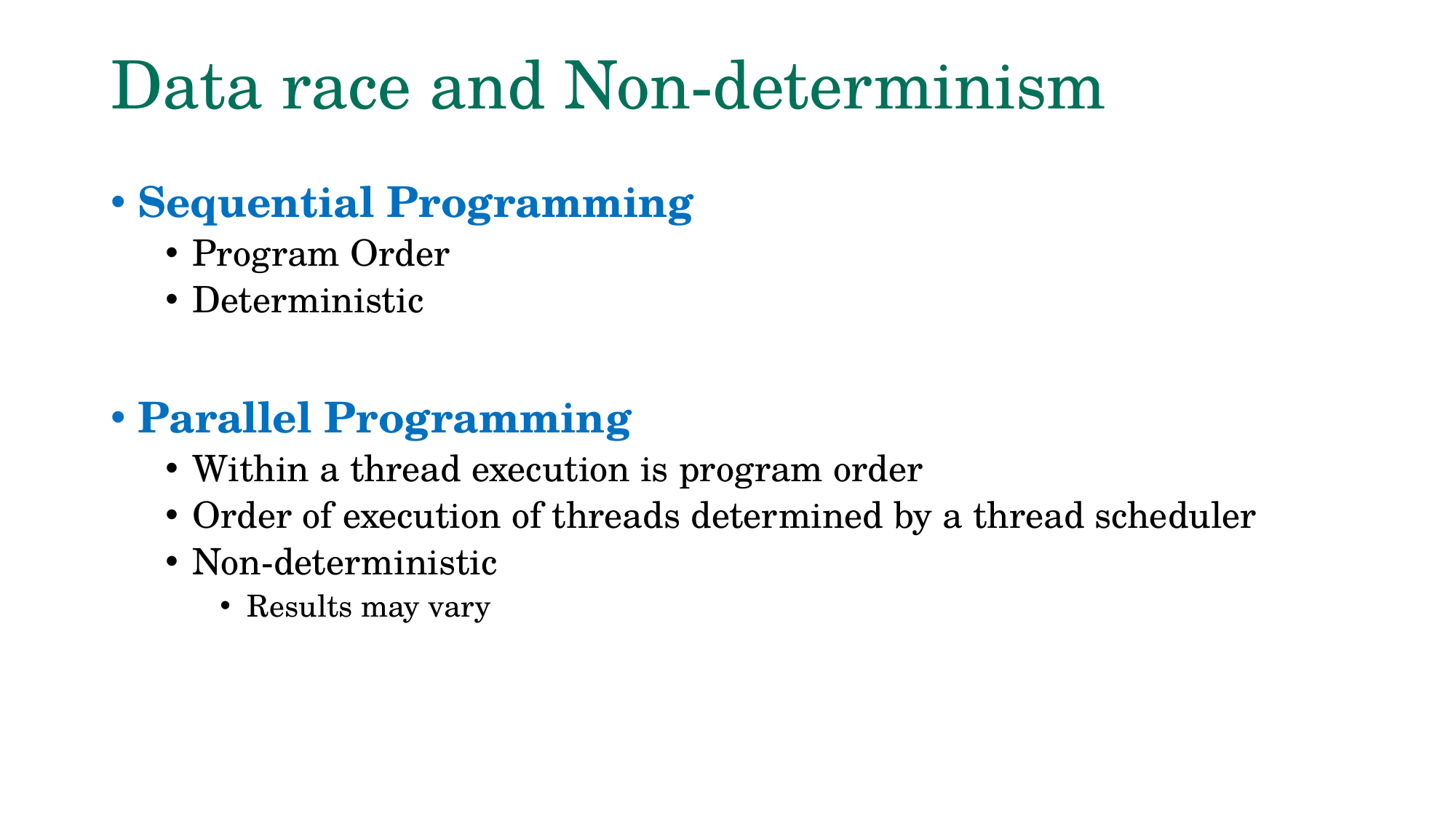

# Data race and Non-determinism
Sequential Programming
Program Order
Deterministic

Parallel Programming
Within a thread execution is program order
Order of execution of threads determined by a thread scheduler
Non-deterministic
Results may vary